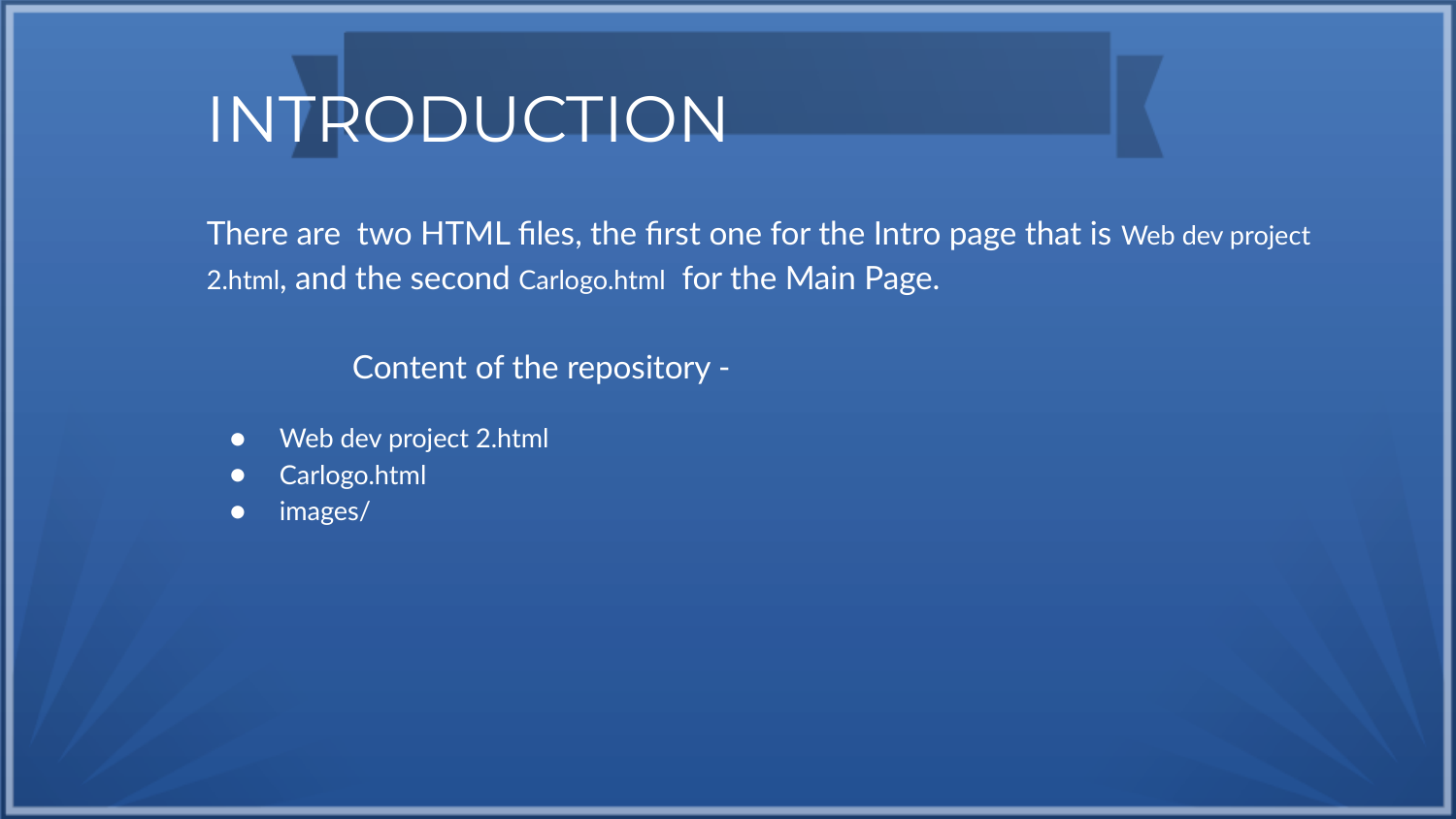

INTRODUCTION
There are  two HTML files, the first one for the Intro page that is Web dev project 2.html, and the second Carlogo.html  for the Main Page.
	Content of the repository -
Web dev project 2.html
Carlogo.html
images/